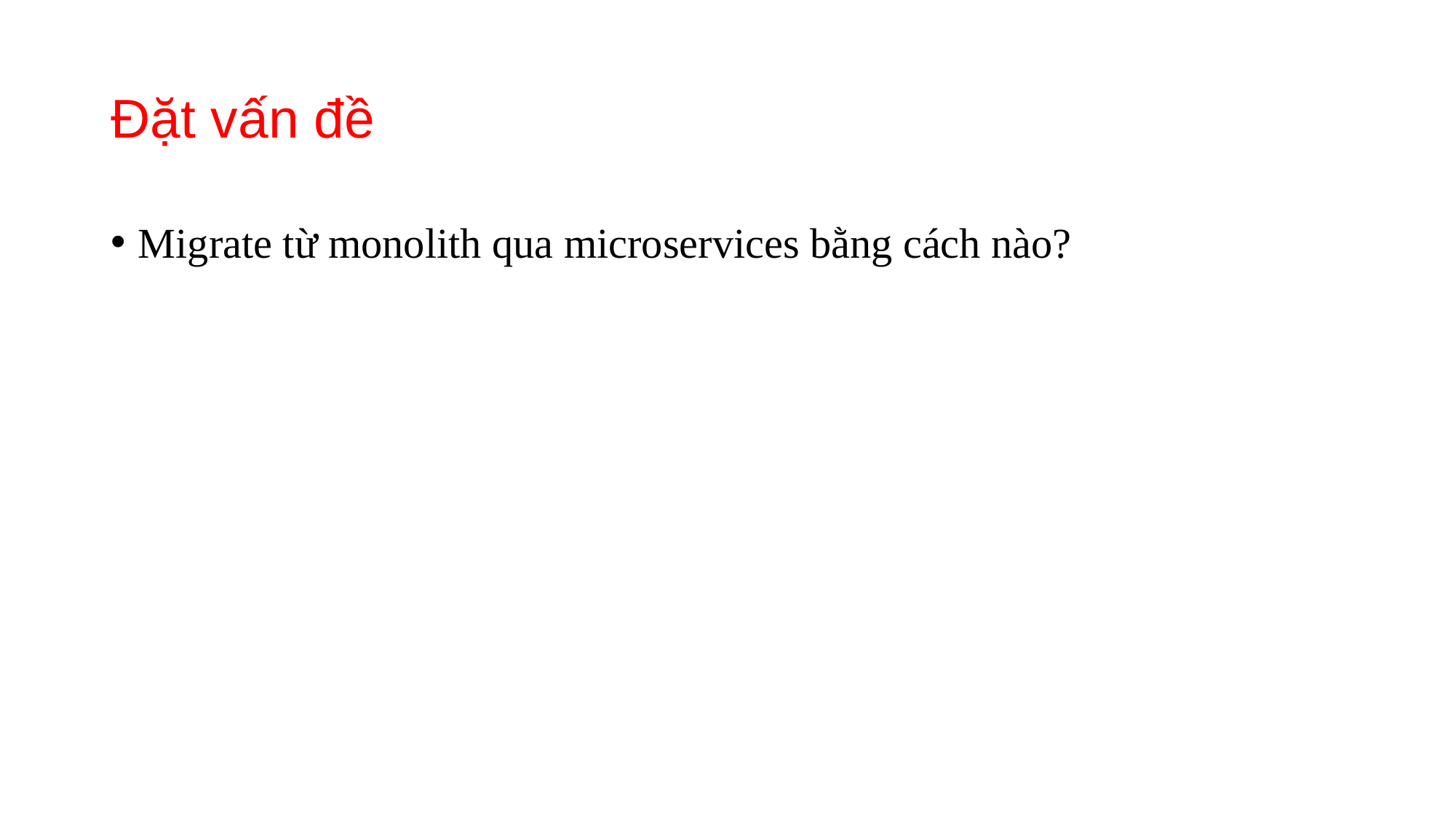

# Đặt vấn đề
Migrate từ monolith qua microservices bằng cách nào?